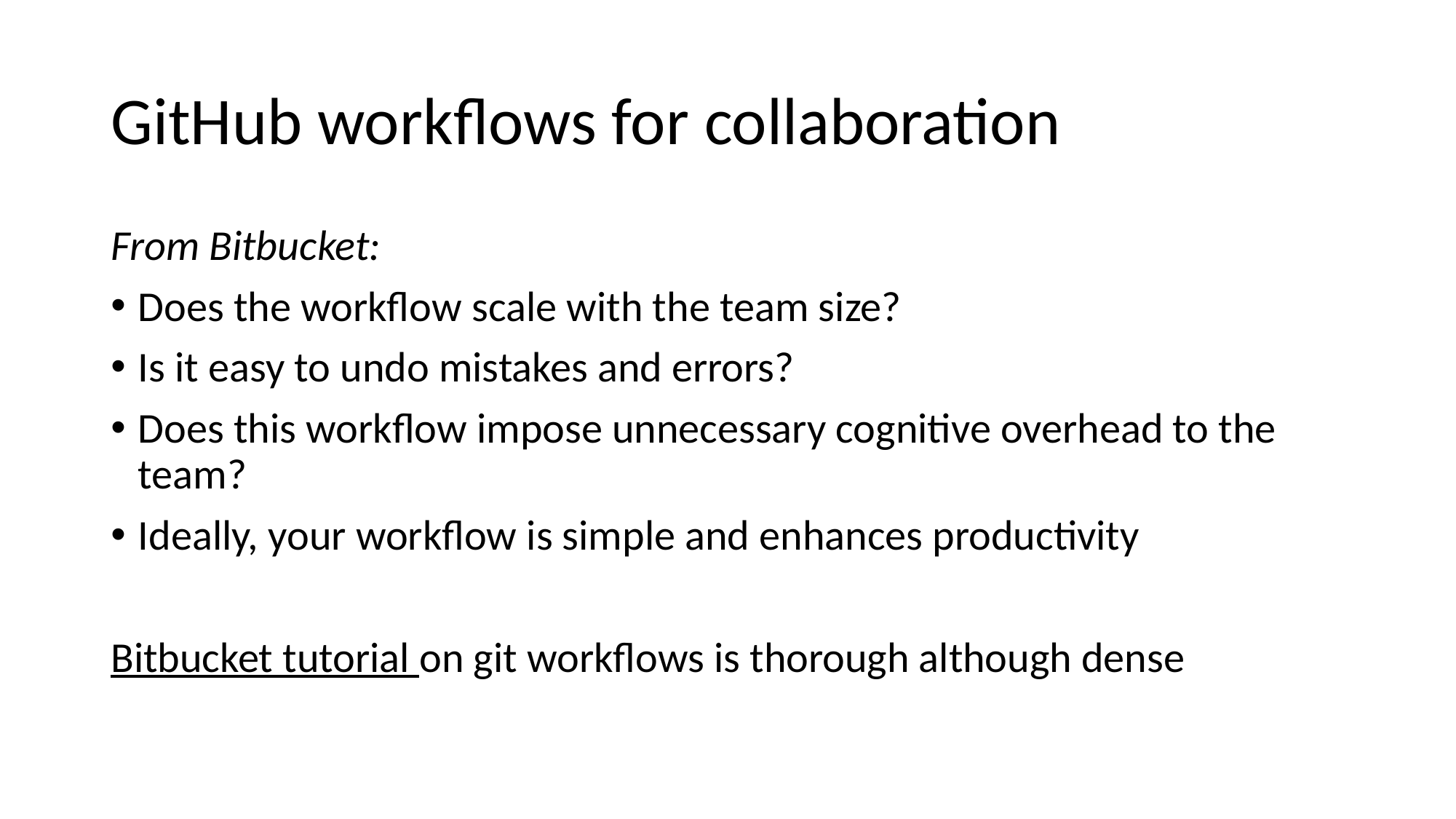

# GitHub workflows for collaboration
From Bitbucket:
Does the workflow scale with the team size?
Is it easy to undo mistakes and errors?
Does this workflow impose unnecessary cognitive overhead to the team?
Ideally, your workflow is simple and enhances productivity

Bitbucket tutorial on git workflows is thorough although dense